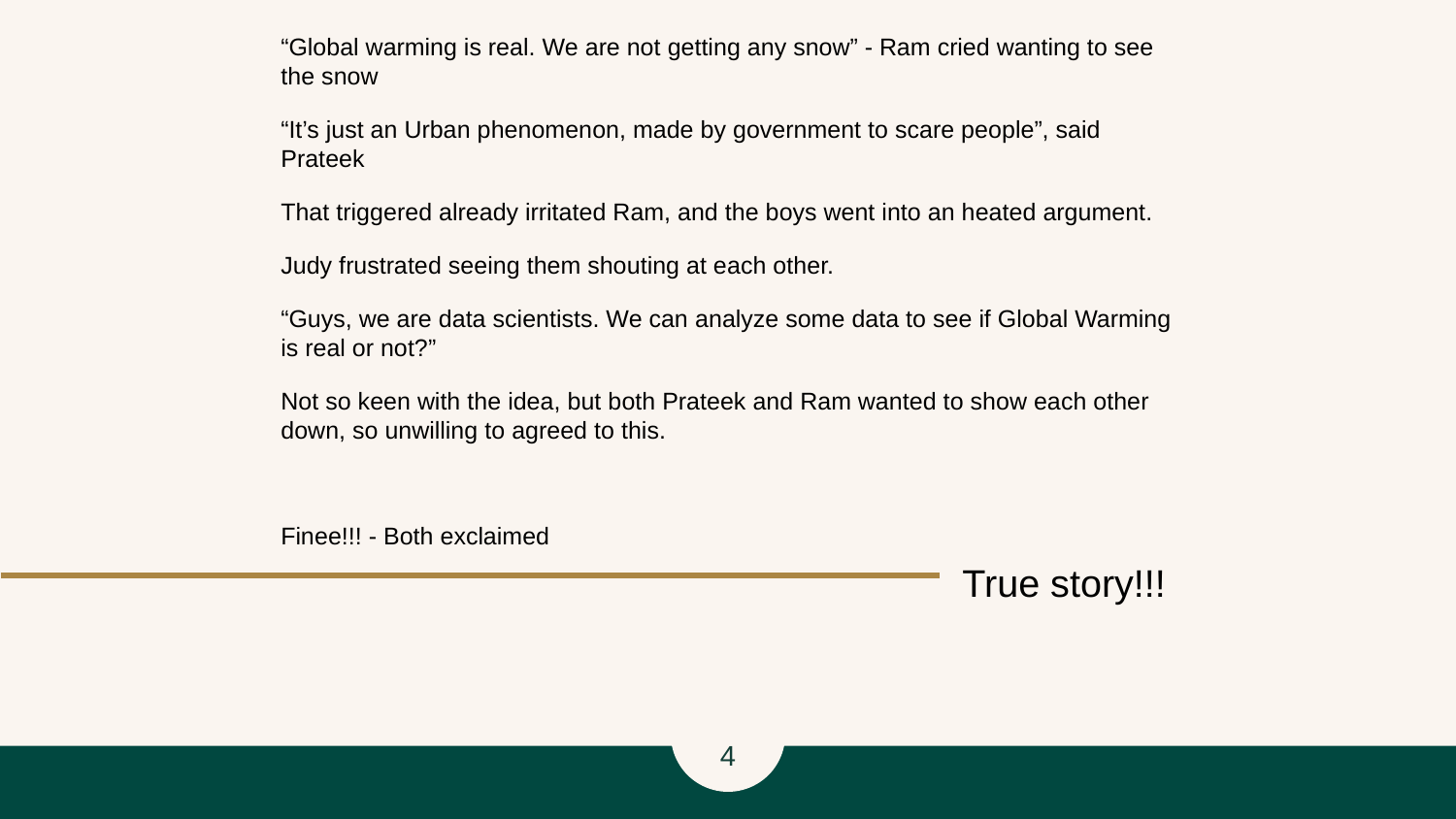

“Global warming is real. We are not getting any snow” - Ram cried wanting to see the snow
“It’s just an Urban phenomenon, made by government to scare people”, said Prateek
That triggered already irritated Ram, and the boys went into an heated argument.
Judy frustrated seeing them shouting at each other.
“Guys, we are data scientists. We can analyze some data to see if Global Warming is real or not?”
Not so keen with the idea, but both Prateek and Ram wanted to show each other down, so unwilling to agreed to this.

Finee!!! - Both exclaimed
True story!!!